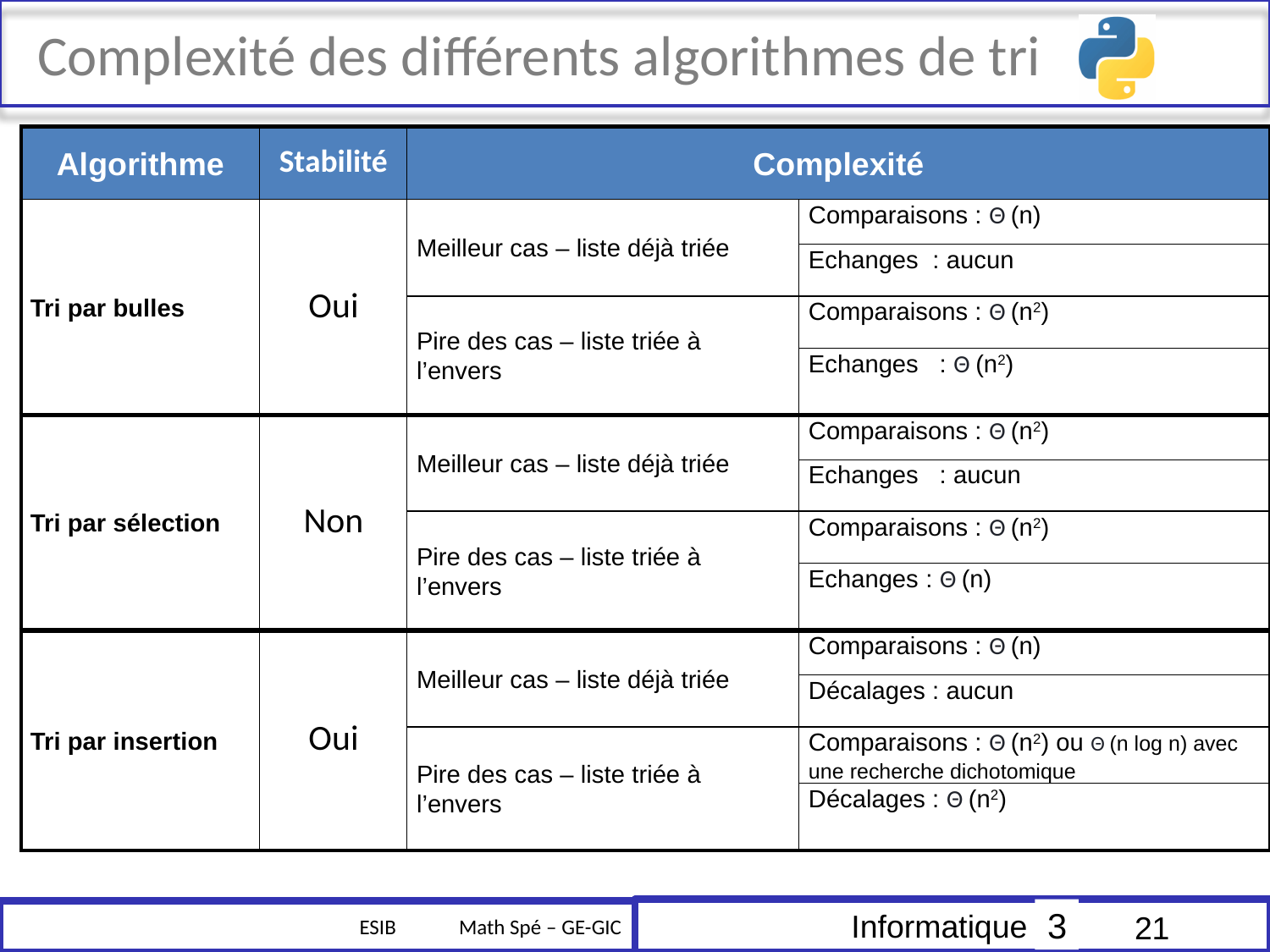

# Complexité des différents algorithmes de tri
| Algorithme | Stabilité | Complexité |  |
| --- | --- | --- | --- |
| Tri par bulles | Oui | Meilleur cas – liste déjà triée | Comparaisons : Θ (n) |
|  |  |  | Echanges  : aucun |
|  |  | Pire des cas – liste triée à l’envers | Comparaisons : Θ (n2) |
|  |  |  | Echanges  : Θ (n2) |
| Tri par sélection | Non | Meilleur cas – liste déjà triée | Comparaisons : Θ (n2) |
|  |  |  | Echanges  : aucun |
|  |  | Pire des cas – liste triée à l’envers | Comparaisons : Θ (n2) |
|  |  |  | Echanges : Θ (n) |
| Tri par insertion | Oui | Meilleur cas – liste déjà triée | Comparaisons : Θ (n) |
|  |  |  | Décalages : aucun |
|  |  | Pire des cas – liste triée à l’envers | Comparaisons : Θ (n2) ou Θ (n log n) avec une recherche dichotomique |
|  |  |  | Décalages : Θ (n2) |
21